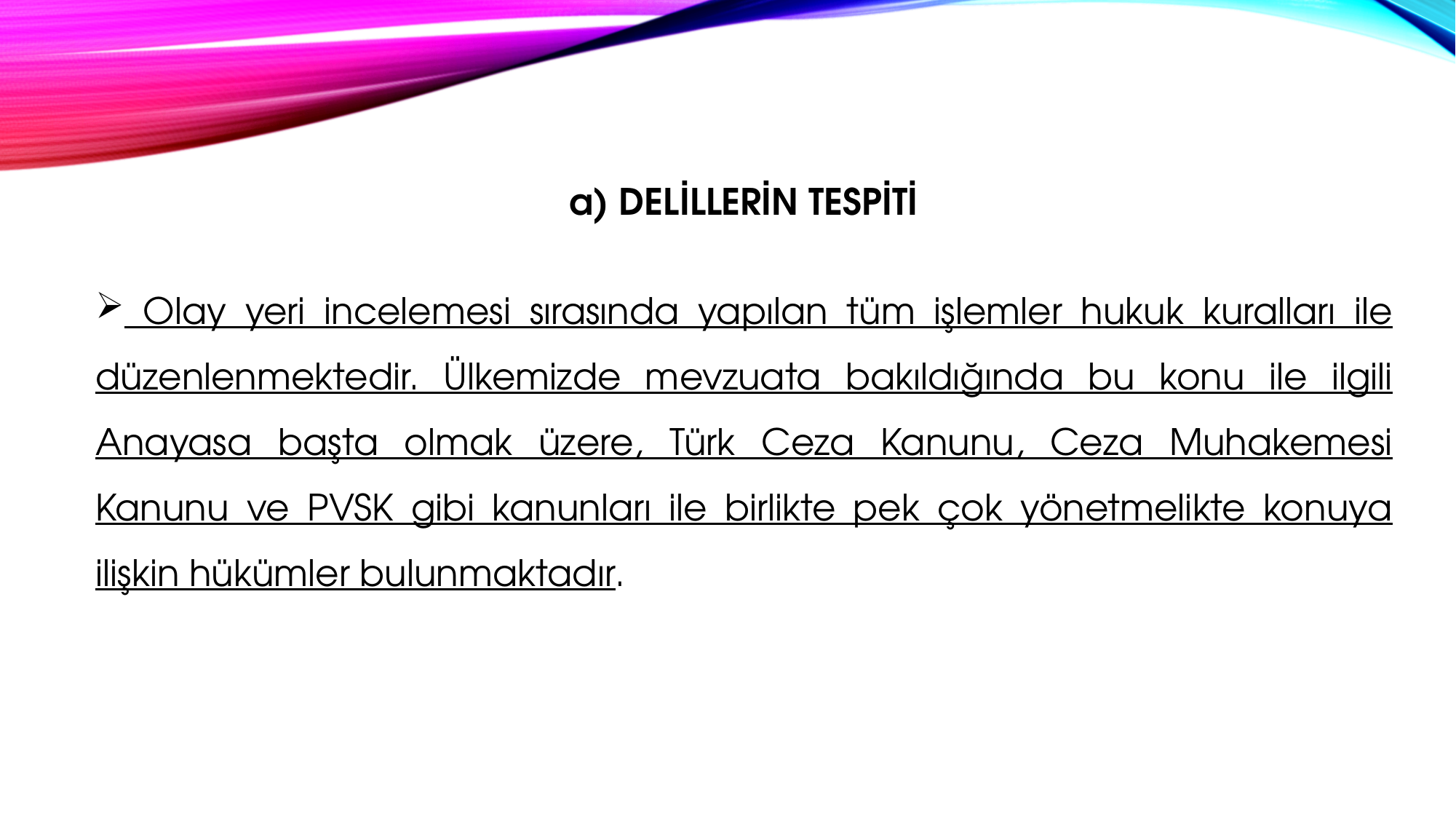

a) DELİLLERİN TESPİTİ

 Olay yeri incelemesi sırasında yapılan tüm işlemler hukuk kuralları ile düzenlenmektedir. Ülkemizde mevzuata bakıldığında bu konu ile ilgili Anayasa başta olmak üzere, Türk Ceza Kanunu, Ceza Muhakemesi Kanunu ve PVSK gibi kanunları ile birlikte pek çok yönetmelikte konuya ilişkin hükümler bulunmaktadır.